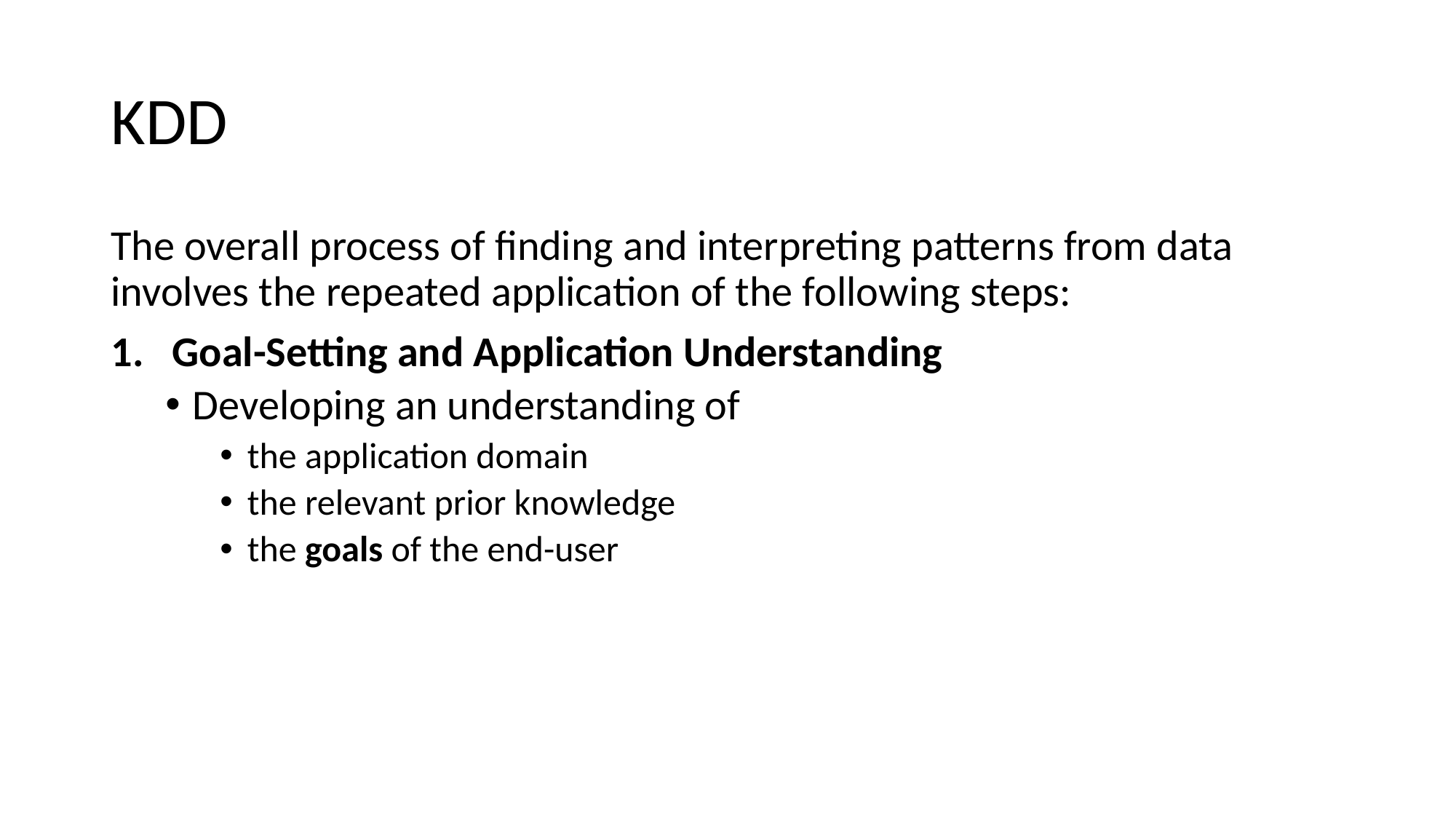

# KDD
The overall process of finding and interpreting patterns from data involves the repeated application of the following steps:
Goal-Setting and Application Understanding
Developing an understanding of
the application domain
the relevant prior knowledge
the goals of the end-user